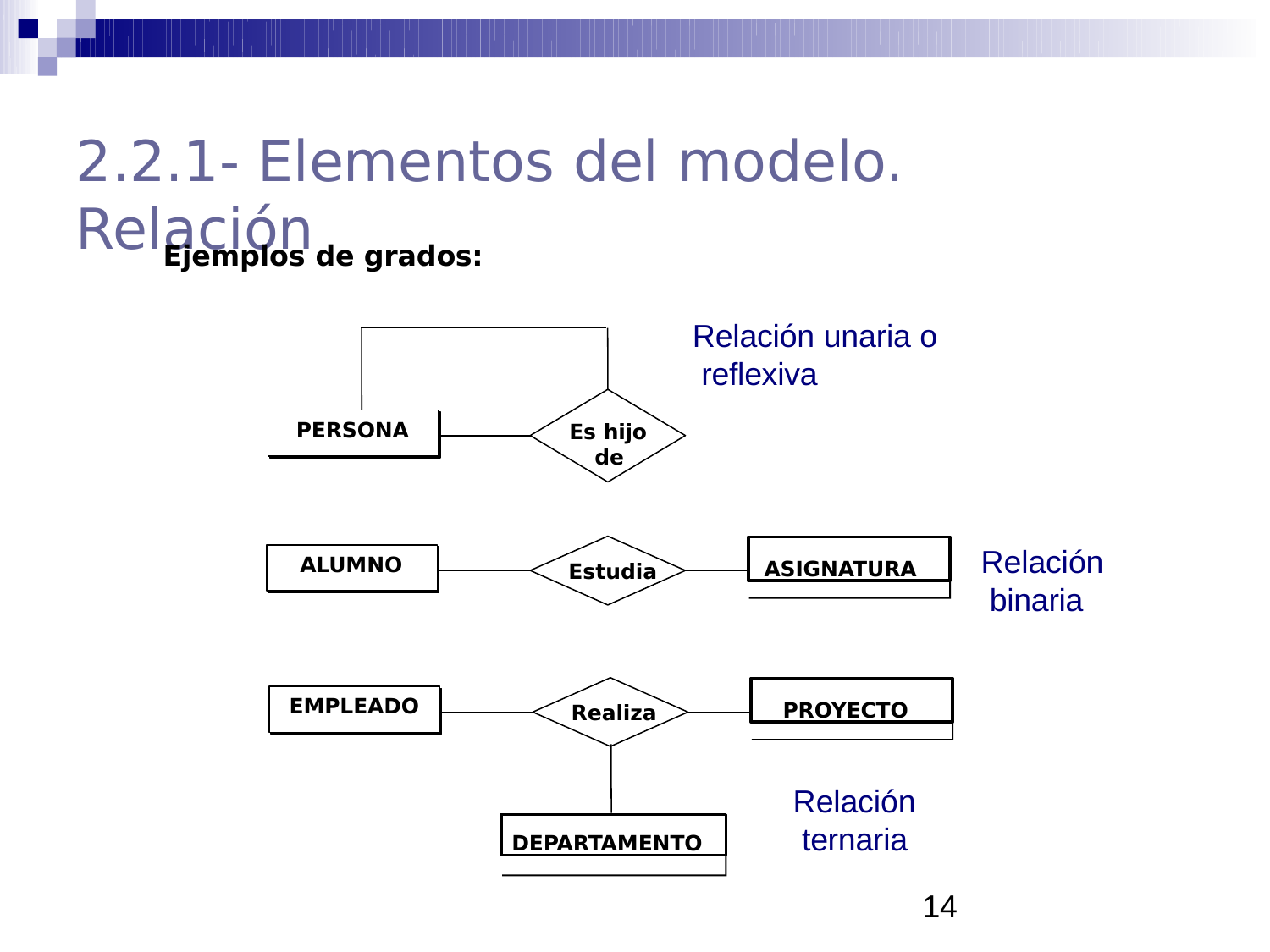

# 2.2.1- Elementos del modelo.	Relación
Ejemplos de grados:
Relación unaria o  reflexiva

PERSONA
Es hijo
de

ASIGNATURA
Relación  binaria
ALUMNO
Estudia

PROYECTO
EMPLEADO
Realiza

Relación  ternaria

DEPARTAMENTO
14